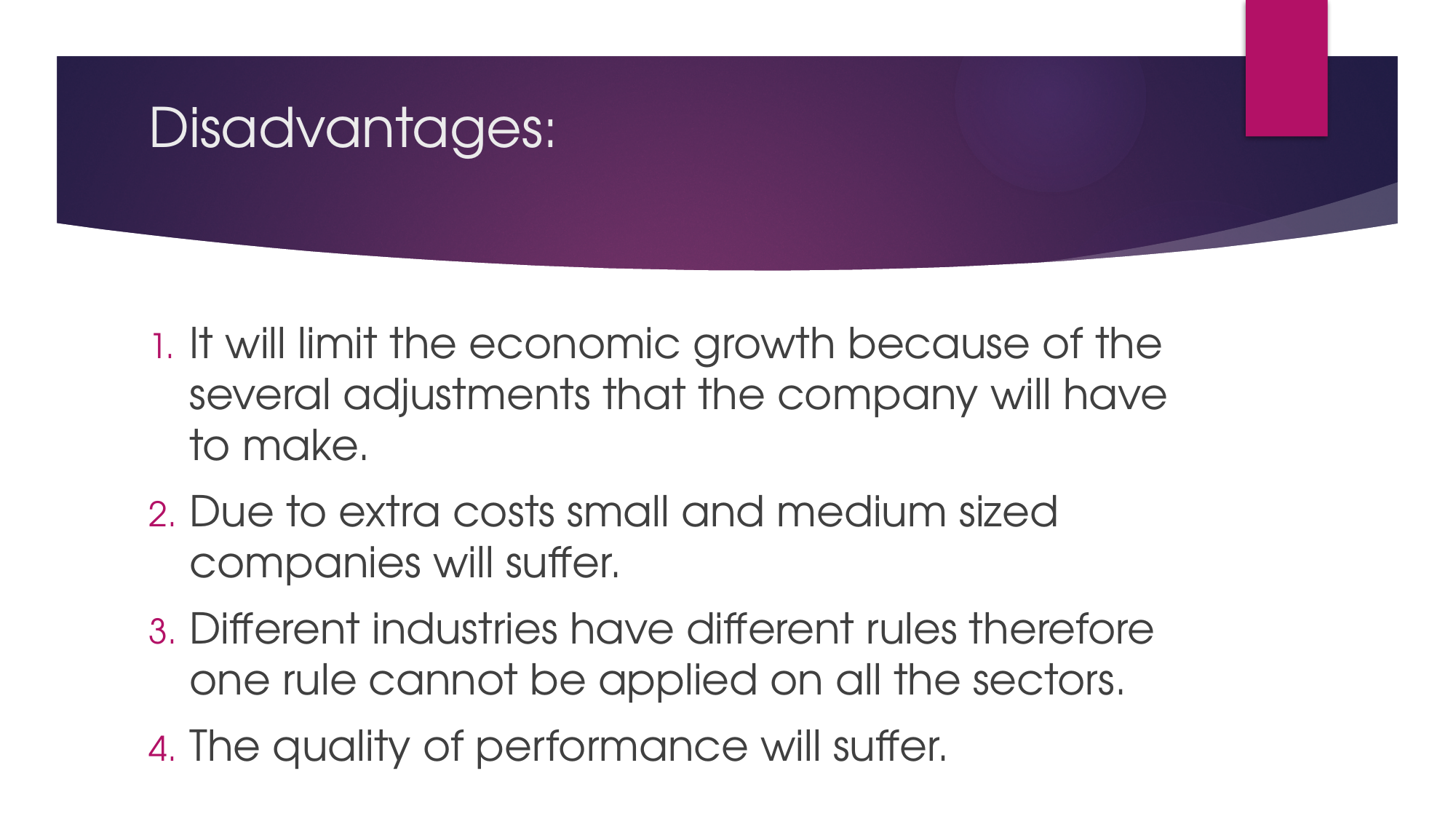

# Disadvantages:
It will limit the economic growth because of the several adjustments that the company will have to make.
Due to extra costs small and medium sized companies will suffer.
Different industries have different rules therefore one rule cannot be applied on all the sectors.
The quality of performance will suffer.